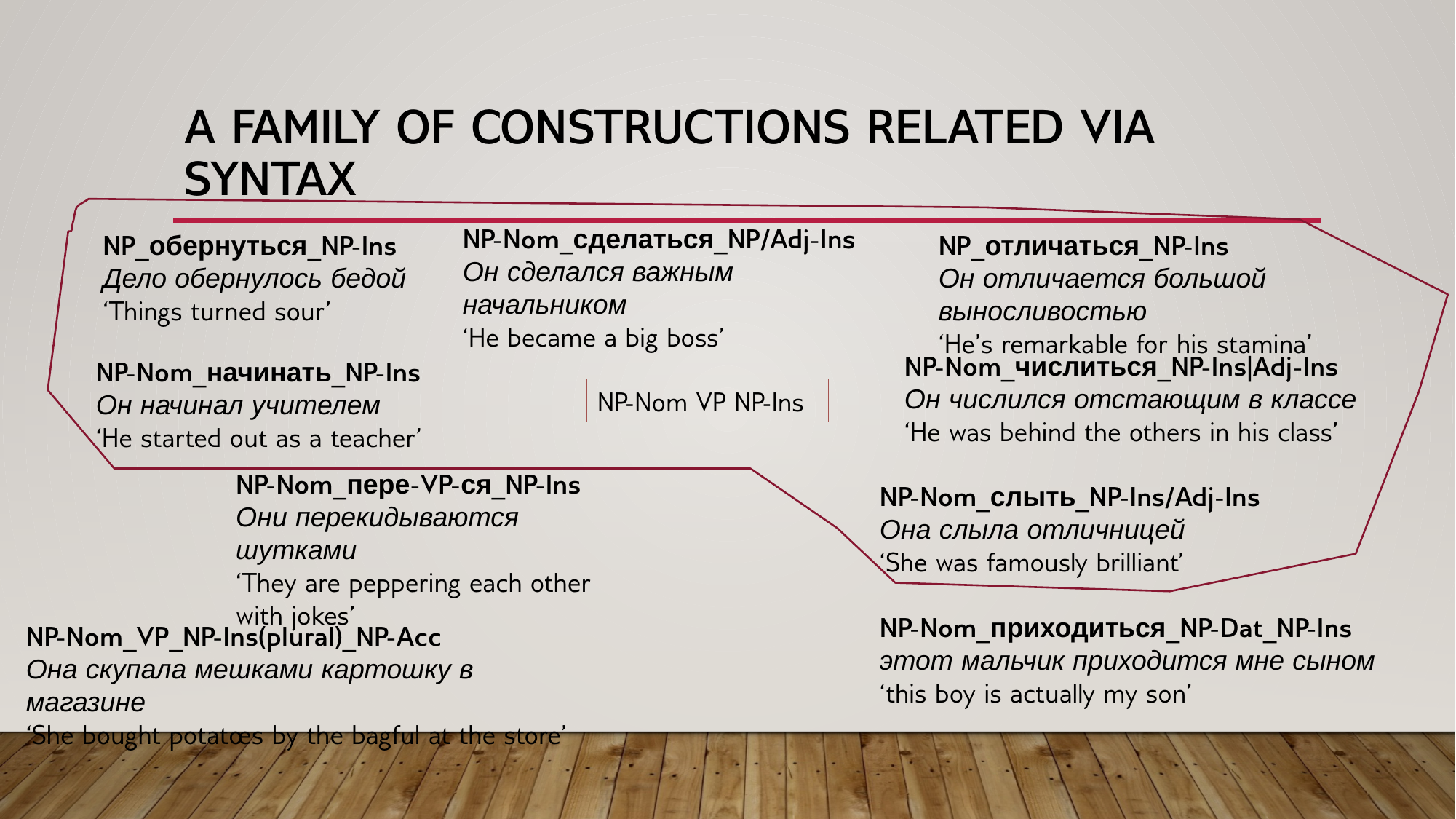

# A familY of constructions related via syntax

NP-Nom_сделаться_NP/Adj-Ins
Он сделался важным начальником
‘He became a big boss’
NP_обернуться_NP-Ins
Дело обернулось бедой
‘Things turned sour’
NP_отличаться_NP-Ins
Он отличается большой выносливостью
‘He’s remarkable for his stamina’
NP-Nom_числиться_NP-Ins|Adj-Ins
Он числился отстающим в классе
‘He was behind the others in his class’
NP-Nom_начинать_NP-Ins
Он начинал учителем
‘He started out as a teacher’
NP-Nom VP NP-Ins
NP-Nom_пере-VP-ся_NP-Ins
Они перекидываются шутками
‘They are peppering each other with jokes’
NP-Nom_слыть_NP-Ins/Adj-Ins
Она слыла отличницей
‘She was famously brilliant’
NP-Nom_приходиться_NP-Dat_NP-Ins
этот мальчик приходится мне сыном
‘this boy is actually my son’
NP-Nom_VP_NP-Ins(plural)_NP-Acc
Она скупала мешками картошку в магазине
‘She bought potatoes by the bagful at the store’